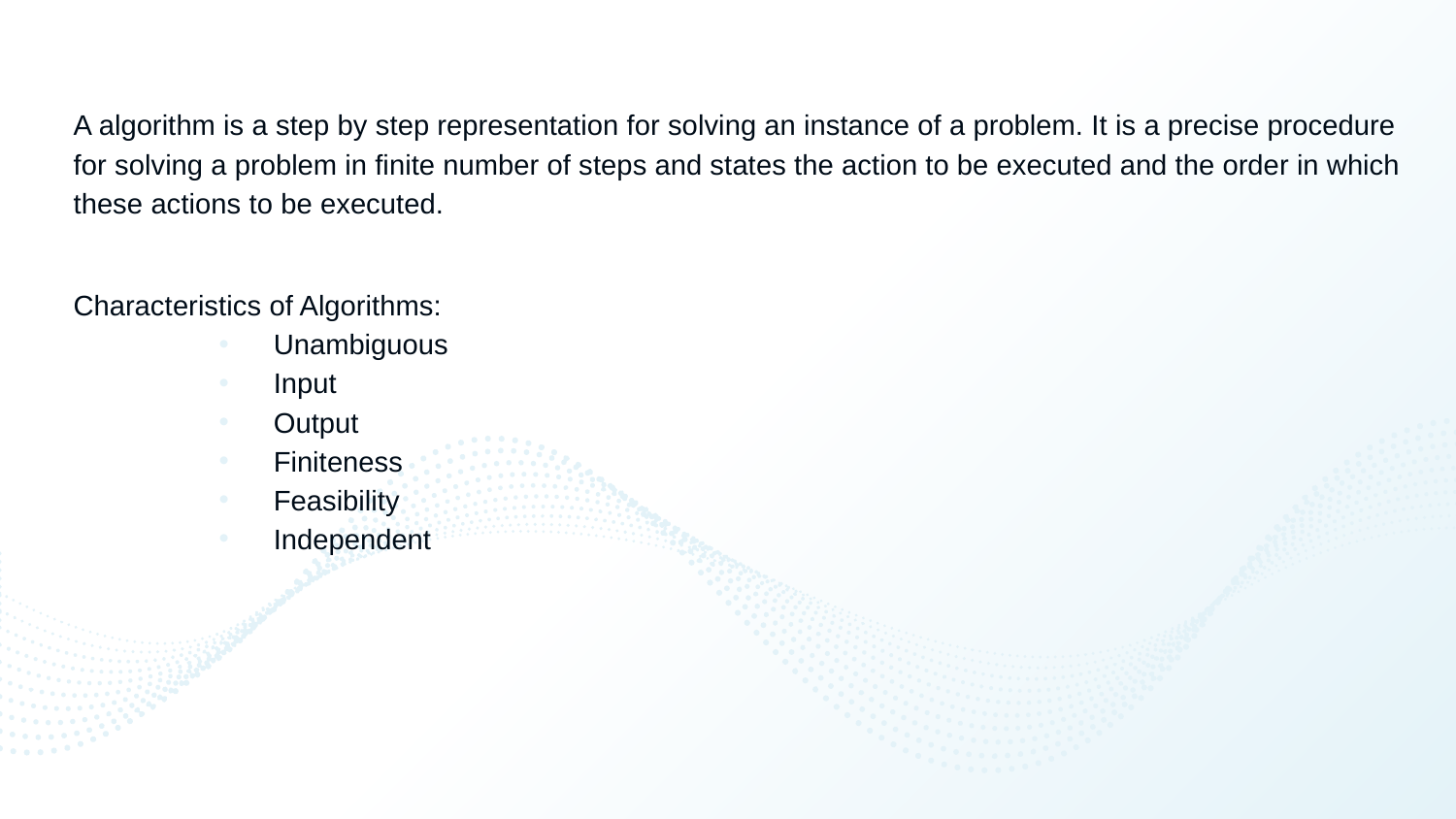

A algorithm is a step by step representation for solving an instance of a problem. It is a precise procedure for solving a problem in finite number of steps and states the action to be executed and the order in which these actions to be executed.

Characteristics of Algorithms:
Unambiguous
Input
Output
Finiteness
Feasibility
Independent